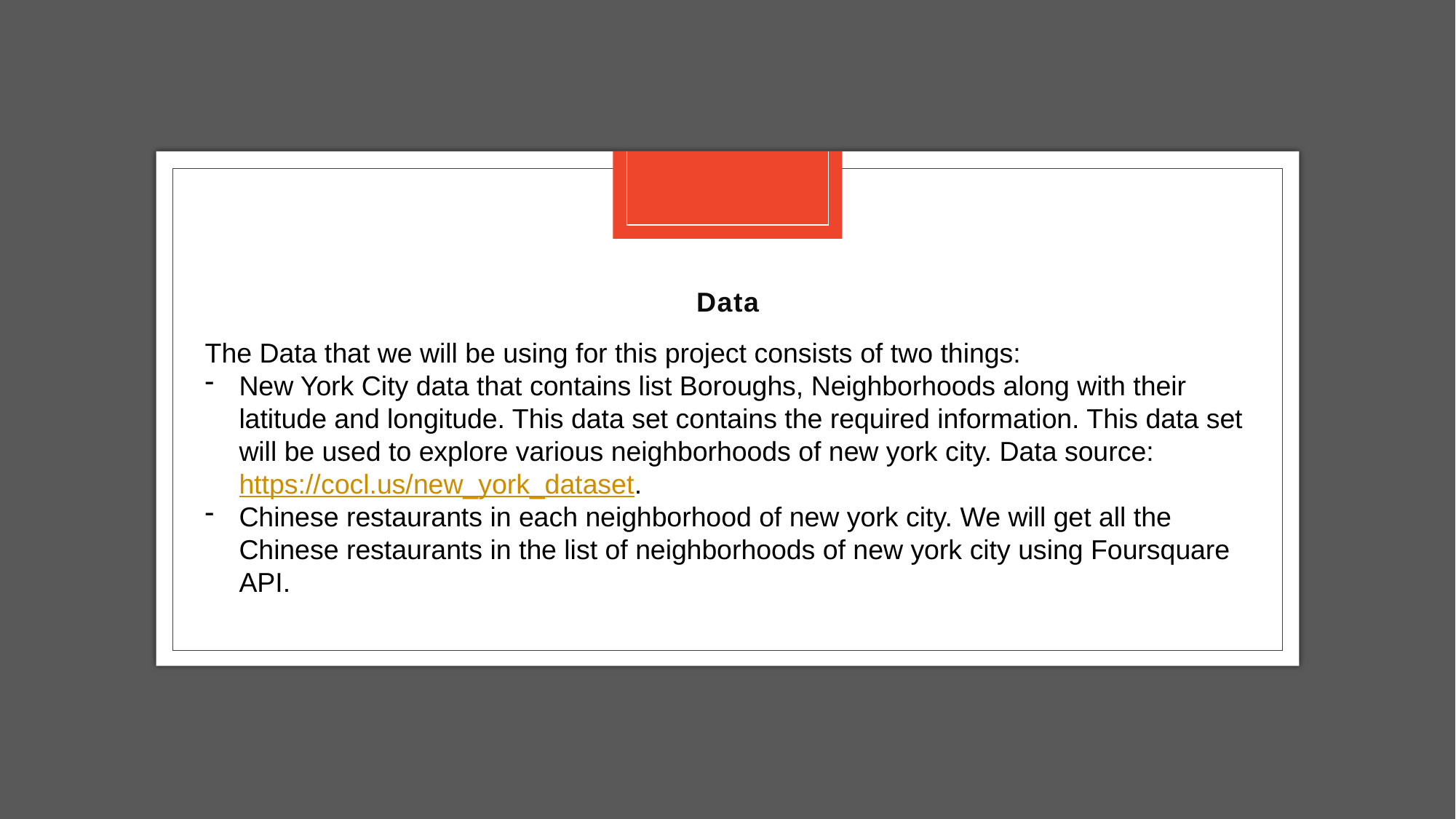

Data

The Data that we will be using for this project consists of two things:
New York City data that contains list Boroughs, Neighborhoods along with their latitude and longitude. This data set contains the required information. This data set will be used to explore various neighborhoods of new york city. Data source: https://cocl.us/new_york_dataset.
Chinese restaurants in each neighborhood of new york city. We will get all the Chinese restaurants in the list of neighborhoods of new york city using Foursquare API.